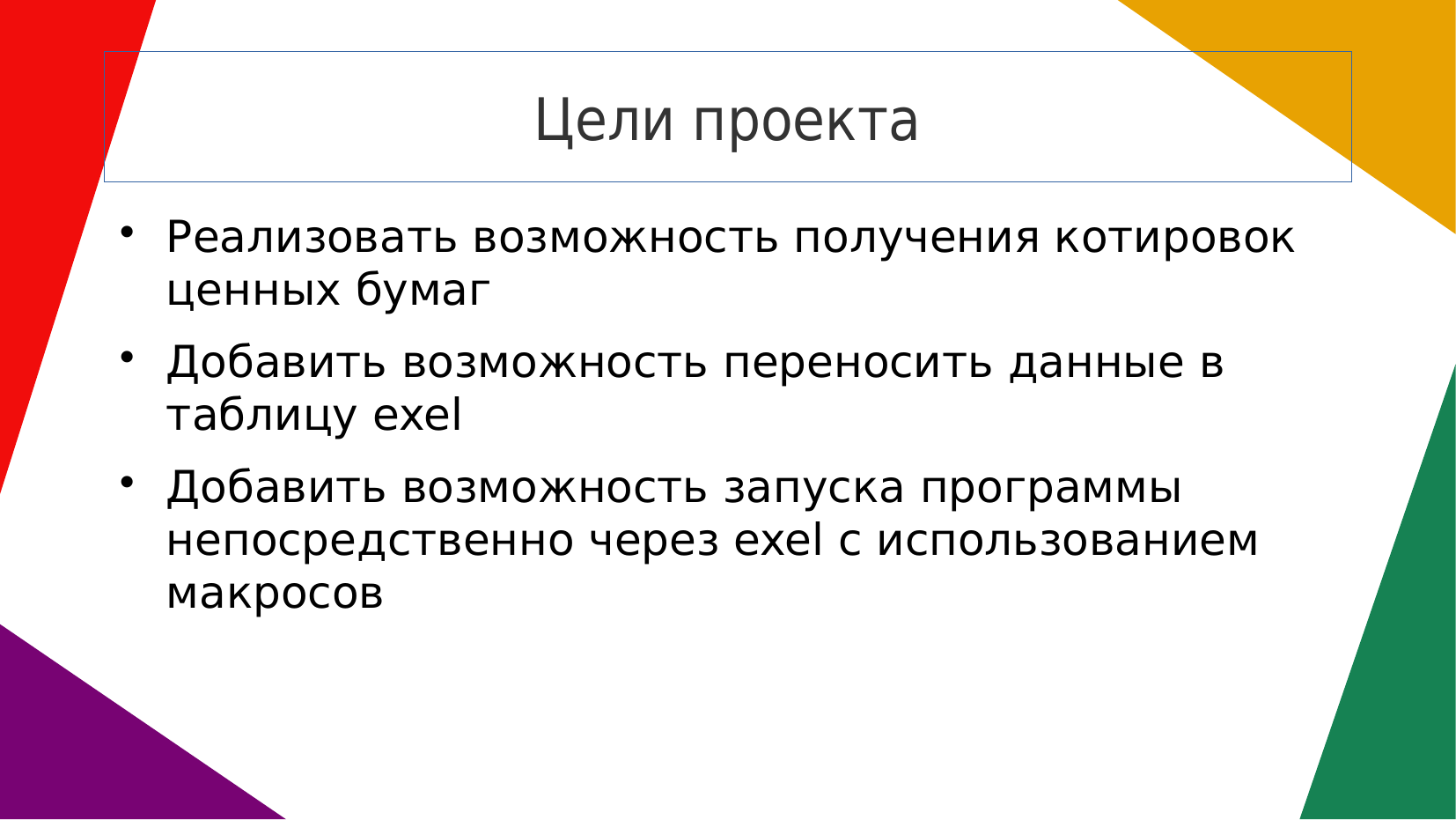

Цели проекта
Реализовать возможность получения котировок ценных бумаг
Добавить возможность переносить данные в таблицу exel
Добавить возможность запуска программы непосредственно через exel с использованием макросов